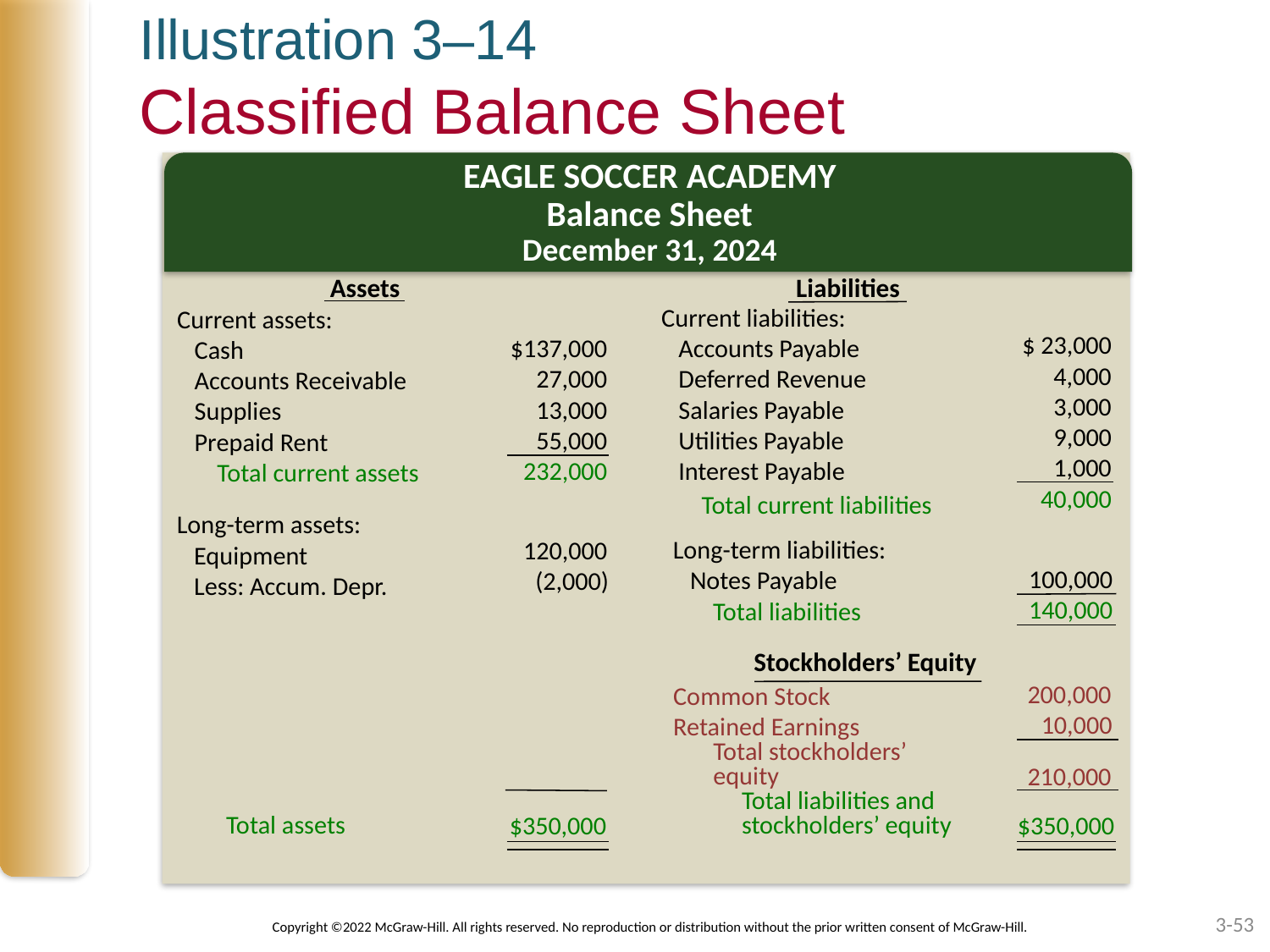

# Illustration 3–14 Classified Balance Sheet
EAGLE SOCCER ACADEMY
Balance Sheet
December 31, 2024

Liabilities
Assets
Current assets:
   Cash
   Accounts Receivable
   Supplies
   Prepaid Rent
       Total current assets
Current liabilities:
   Accounts Payable
   Deferred Revenue
   Salaries Payable
   Utilities Payable
   Interest Payable
       Total current liabilities
$ 23,000
       4,000
       3,000        9,000
       1,000
     40,000

$137,000
27,000
     13,000
     55,000
232,000
Long-term assets:
   Equipment
   Less: Accum. Depr.

Long-term liabilities:
   Notes Payable
       Total liabilities
  120,000
     (2,000)

100,000
  140,000
Stockholders’ Equity
200,000
   10,000

210,000
Common Stock
Retained Earnings
       Total stockholders’
       equity
            Total liabilities and
            stockholders’ equity
$350,000
$350,000
Total assets
3-53
Copyright ©2022 McGraw-Hill. All rights reserved. No reproduction or distribution without the prior written consent of McGraw-Hill.